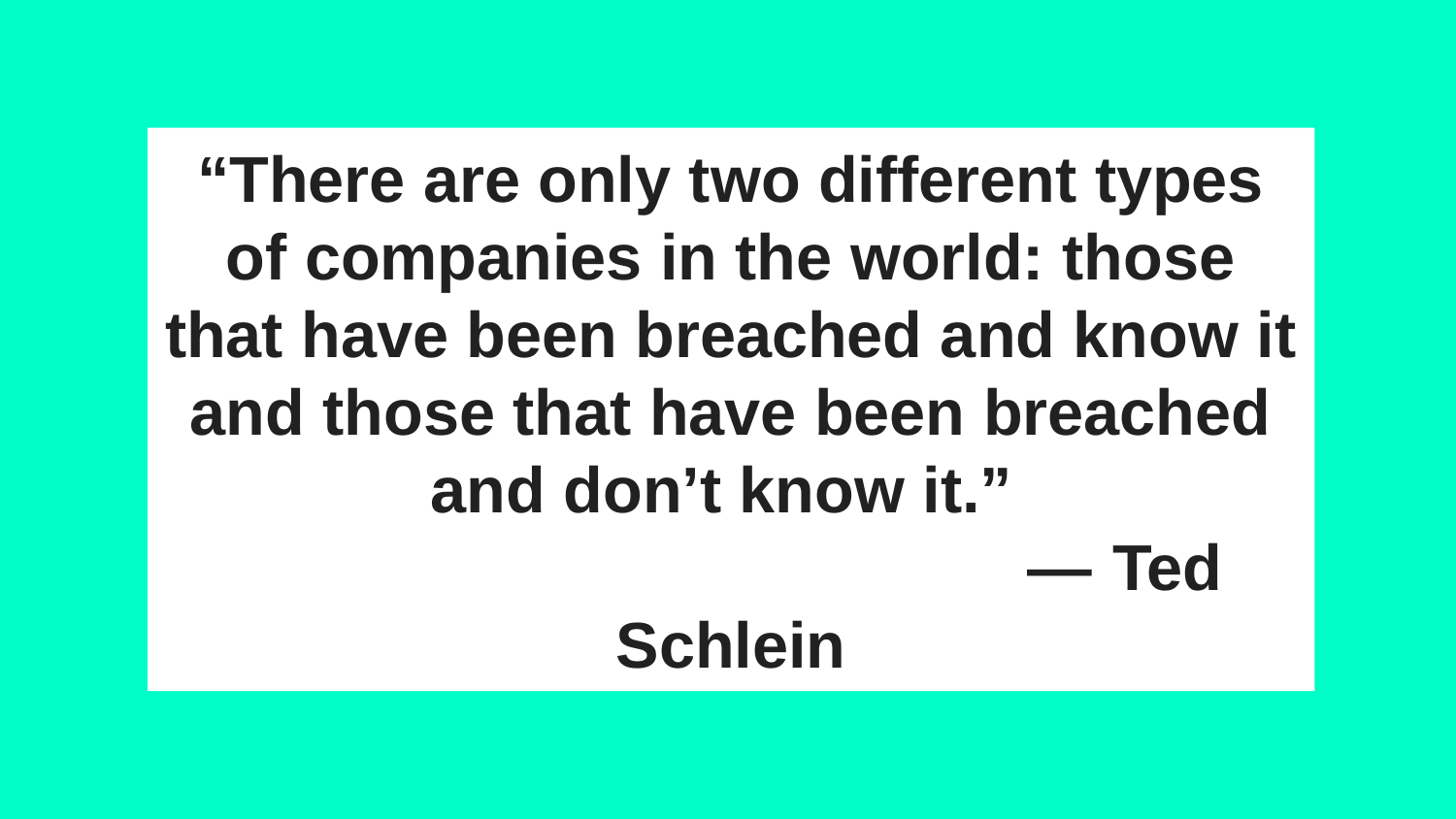

# “There are only two different types of companies in the world: those that have been breached and know it and those that have been breached and don’t know it.”
                                            ― Ted Schlein